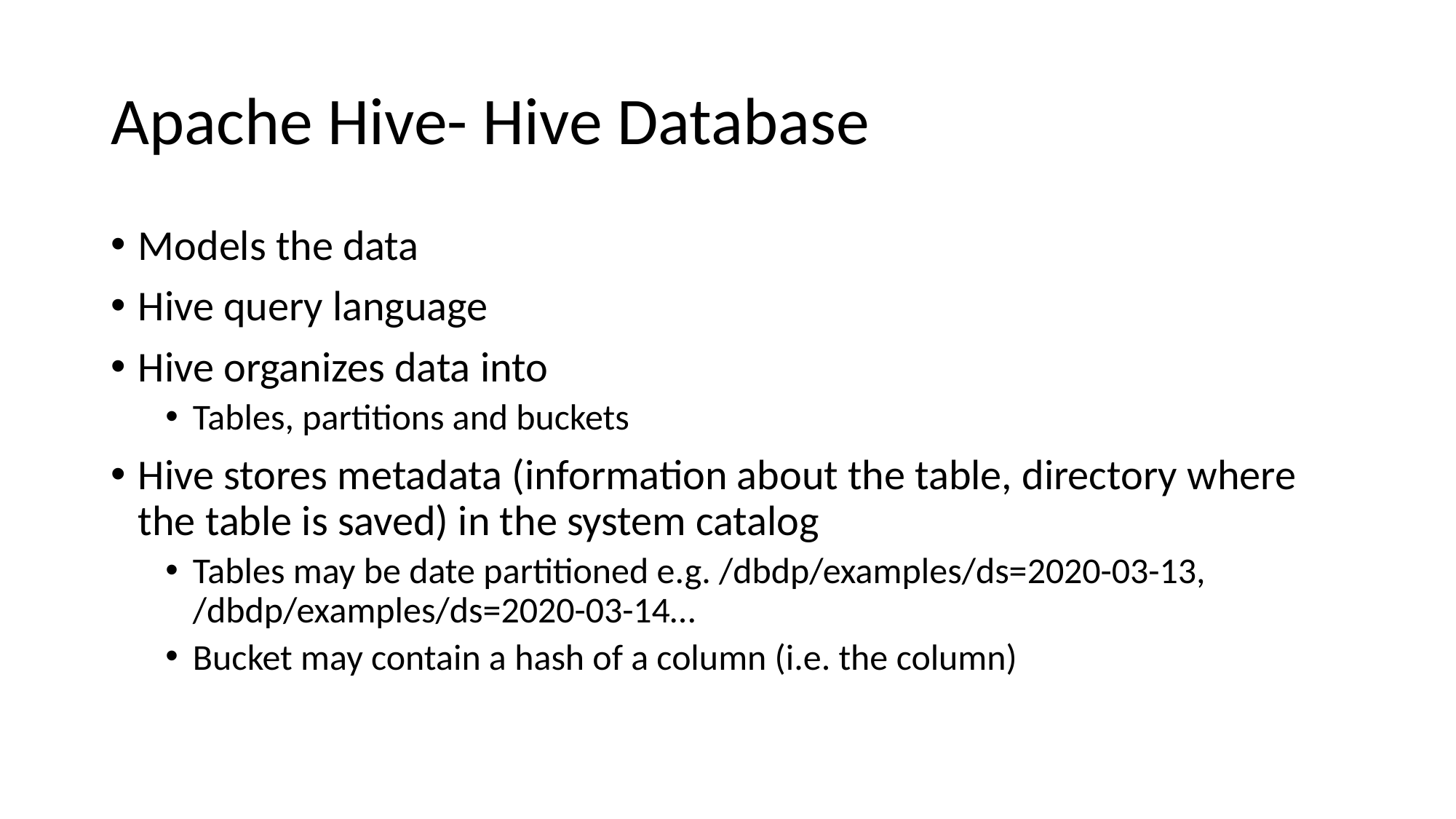

# Apache Hive- Hive Database
Models the data
Hive query language
Hive organizes data into
Tables, partitions and buckets
Hive stores metadata (information about the table, directory where the table is saved) in the system catalog
Tables may be date partitioned e.g. /dbdp/examples/ds=2020-03-13, /dbdp/examples/ds=2020-03-14…
Bucket may contain a hash of a column (i.e. the column)